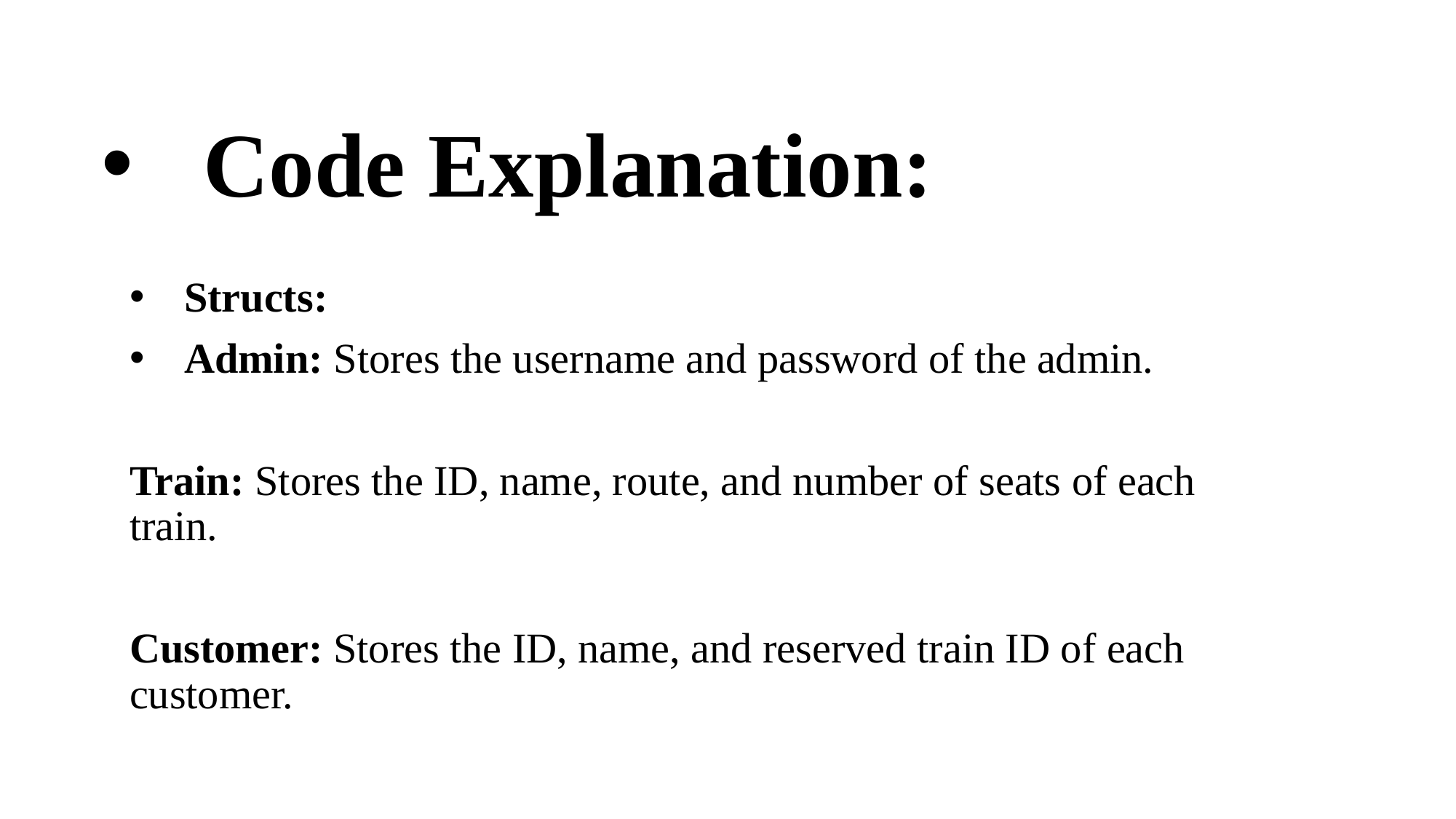

# Code Explanation:
Structs:
Admin: Stores the username and password of the admin.

Train: Stores the ID, name, route, and number of seats of each train.

Customer: Stores the ID, name, and reserved train ID of each customer.